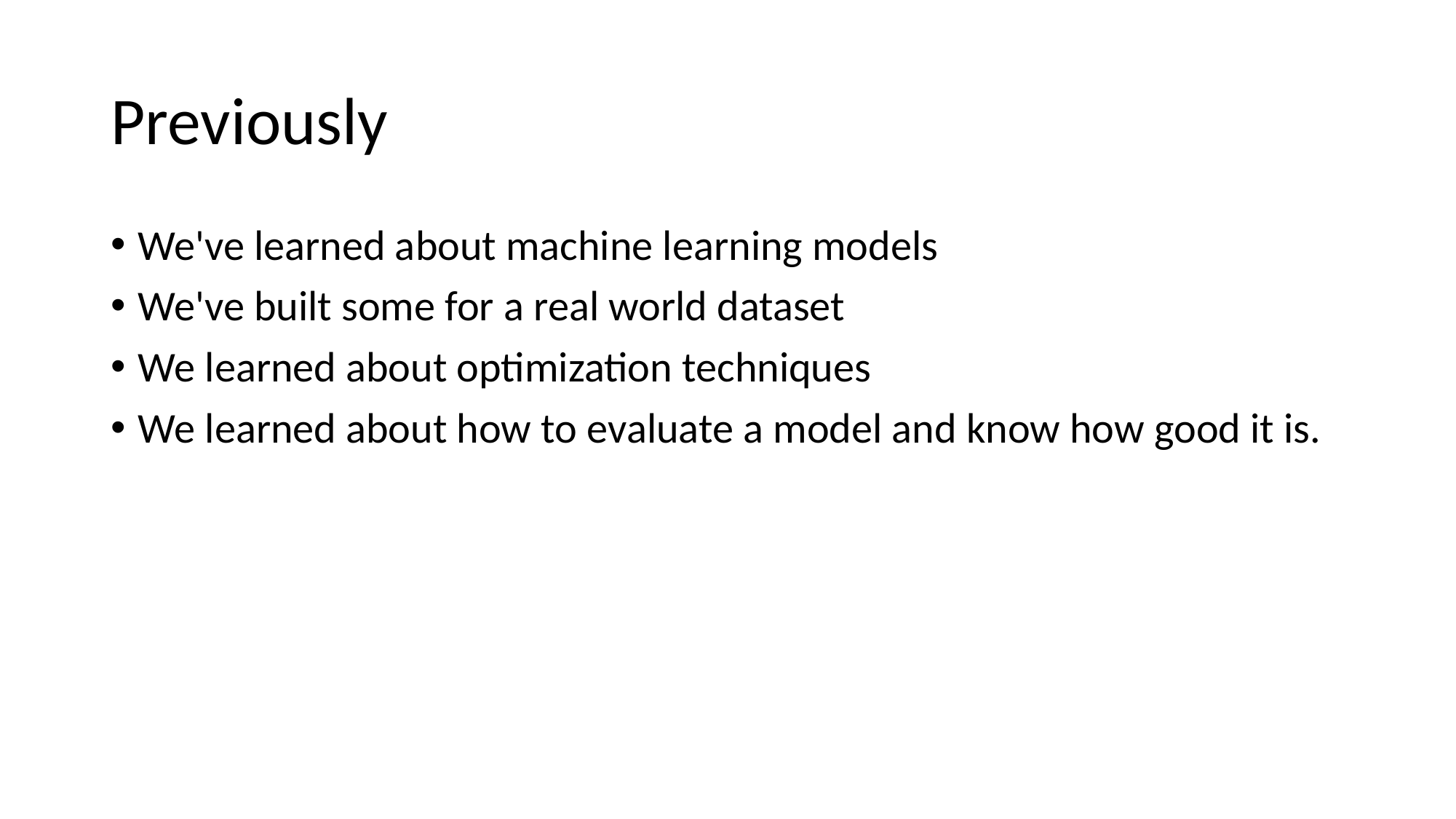

# Previously
We've learned about machine learning models
We've built some for a real world dataset
We learned about optimization techniques
We learned about how to evaluate a model and know how good it is.